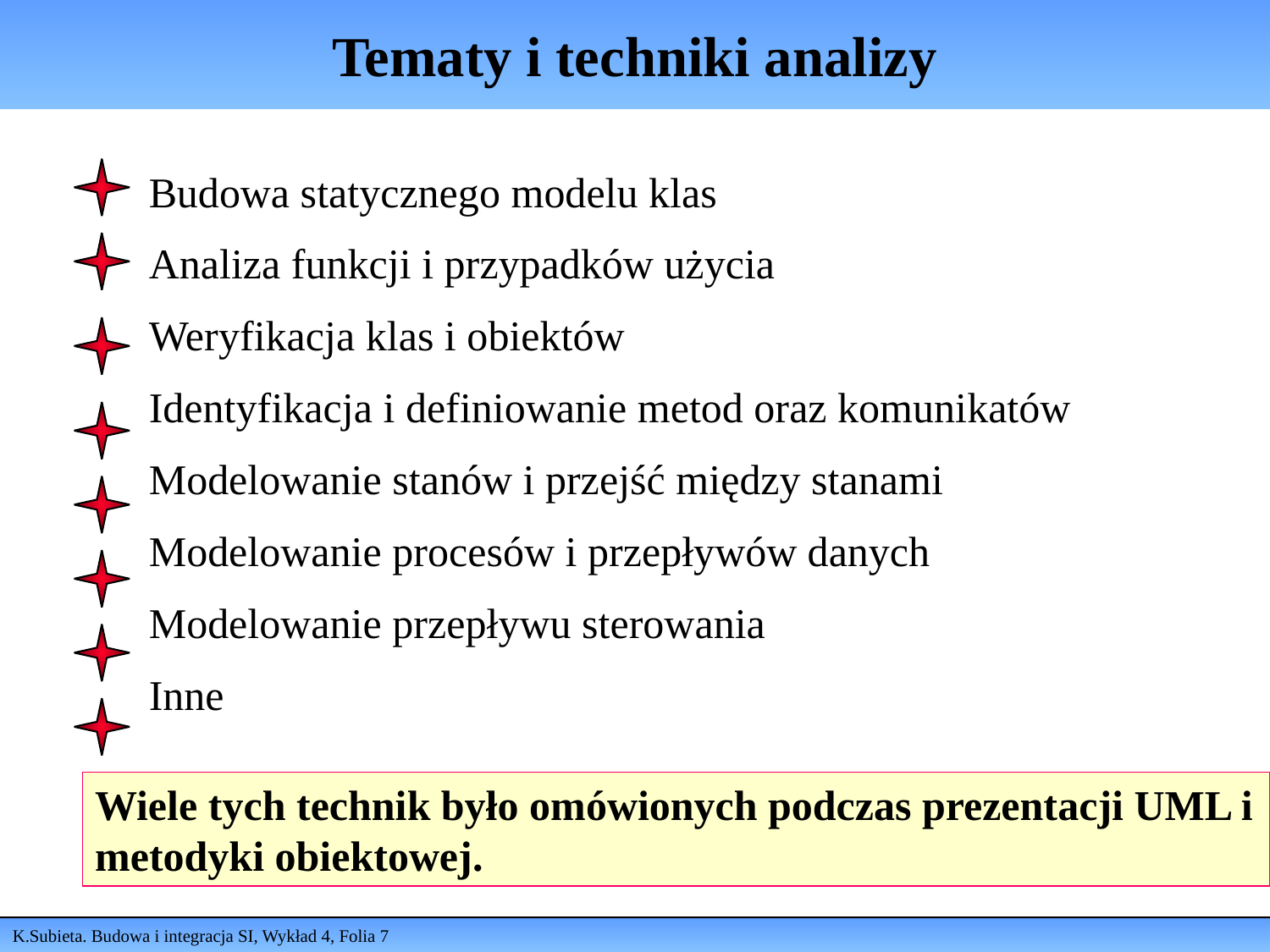

# Tematy i techniki analizy

Budowa statycznego modelu klas
Analiza funkcji i przypadków użycia
Weryfikacja klas i obiektów
Identyfikacja i definiowanie metod oraz komunikatów
Modelowanie stanów i przejść między stanami
Modelowanie procesów i przepływów danych
Modelowanie przepływu sterowania
Inne

Wiele tych technik było omówionych podczas prezentacji UML i metodyki obiektowej.